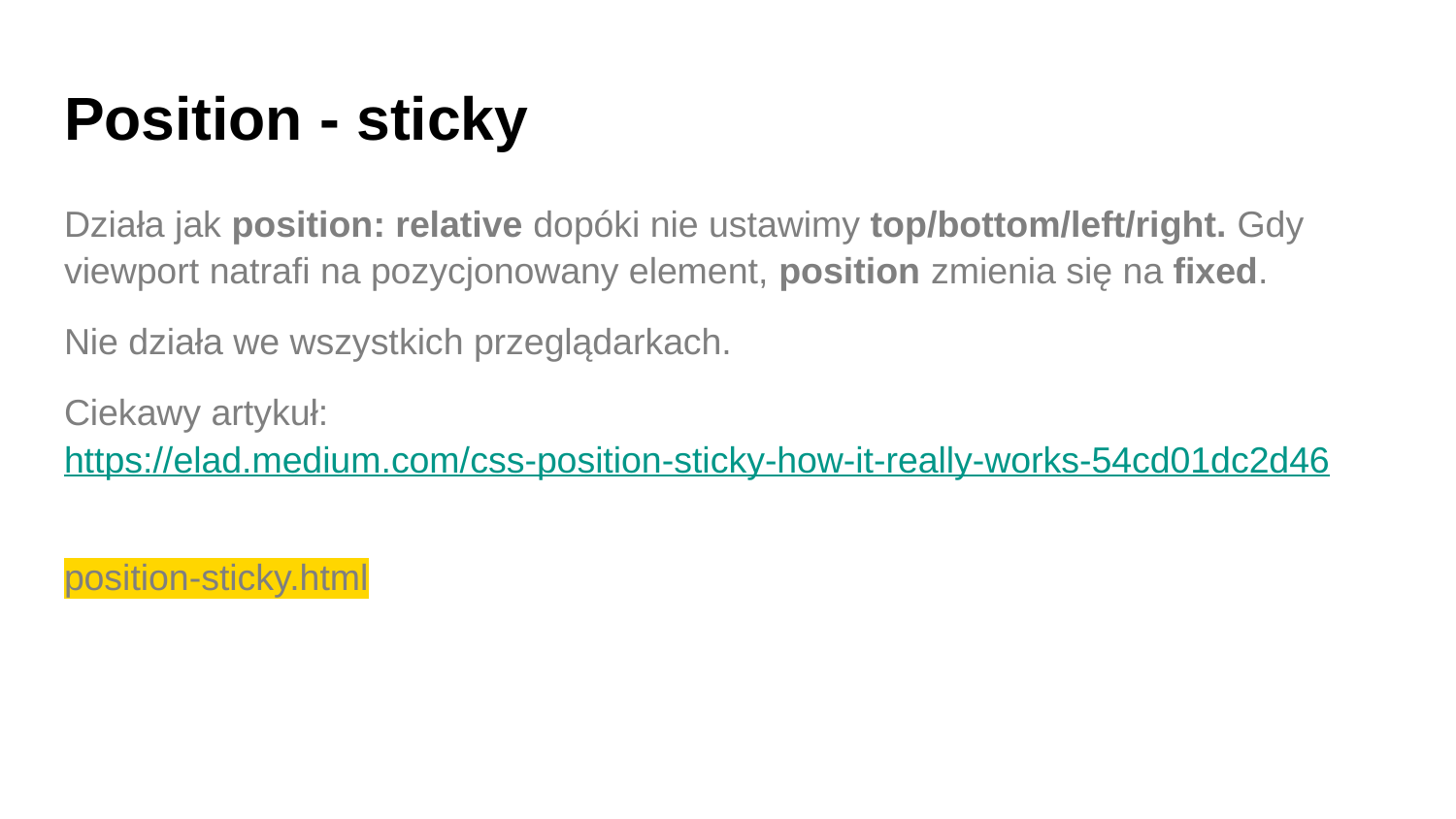

# Position - sticky
Działa jak position: relative dopóki nie ustawimy top/bottom/left/right. Gdy viewport natrafi na pozycjonowany element, position zmienia się na fixed.
Nie działa we wszystkich przeglądarkach.
Ciekawy artykuł: https://elad.medium.com/css-position-sticky-how-it-really-works-54cd01dc2d46
position-sticky.html